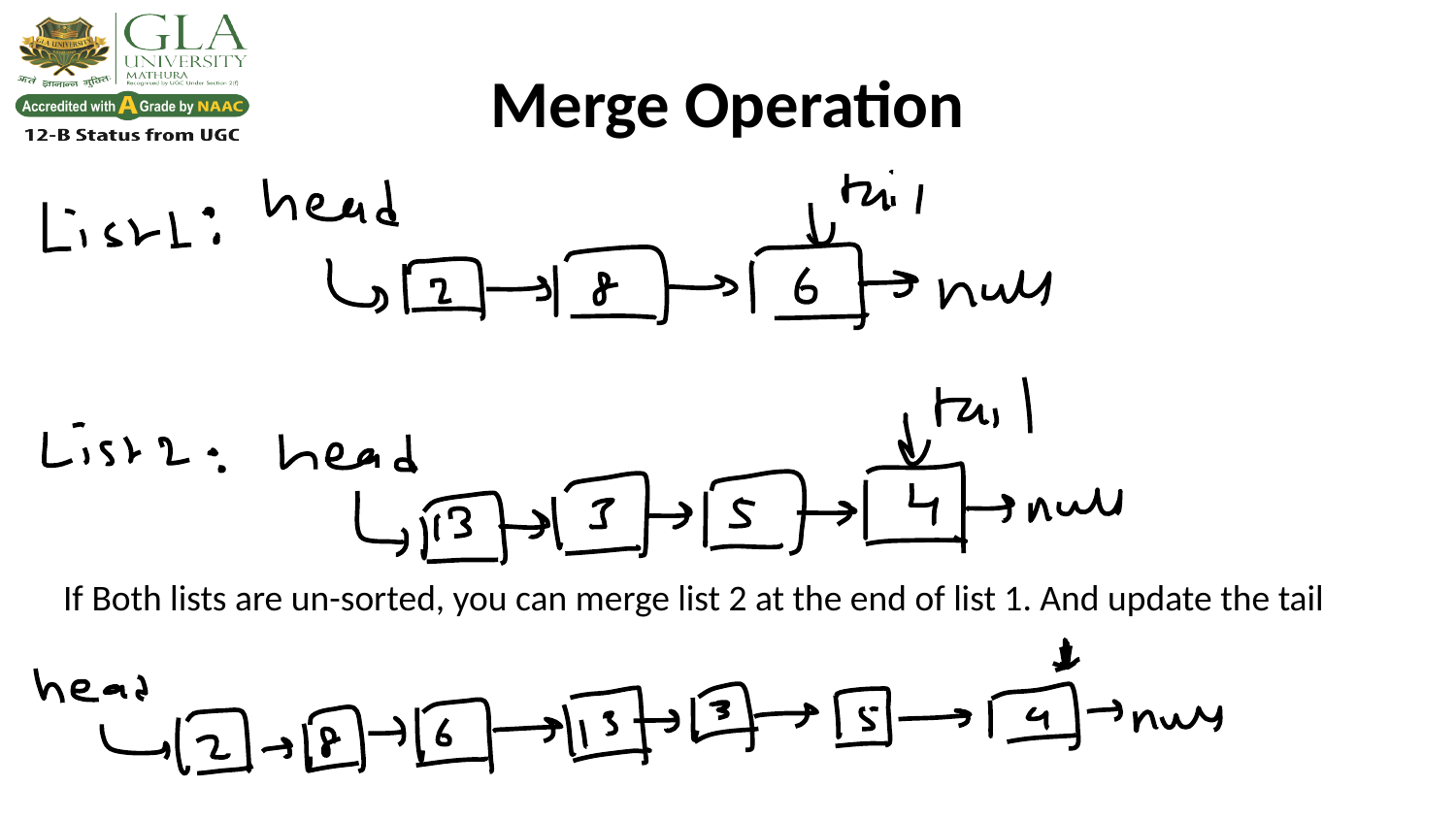

Merge Operation

If Both lists are un-sorted, you can merge list 2 at the end of list 1. And update the tail